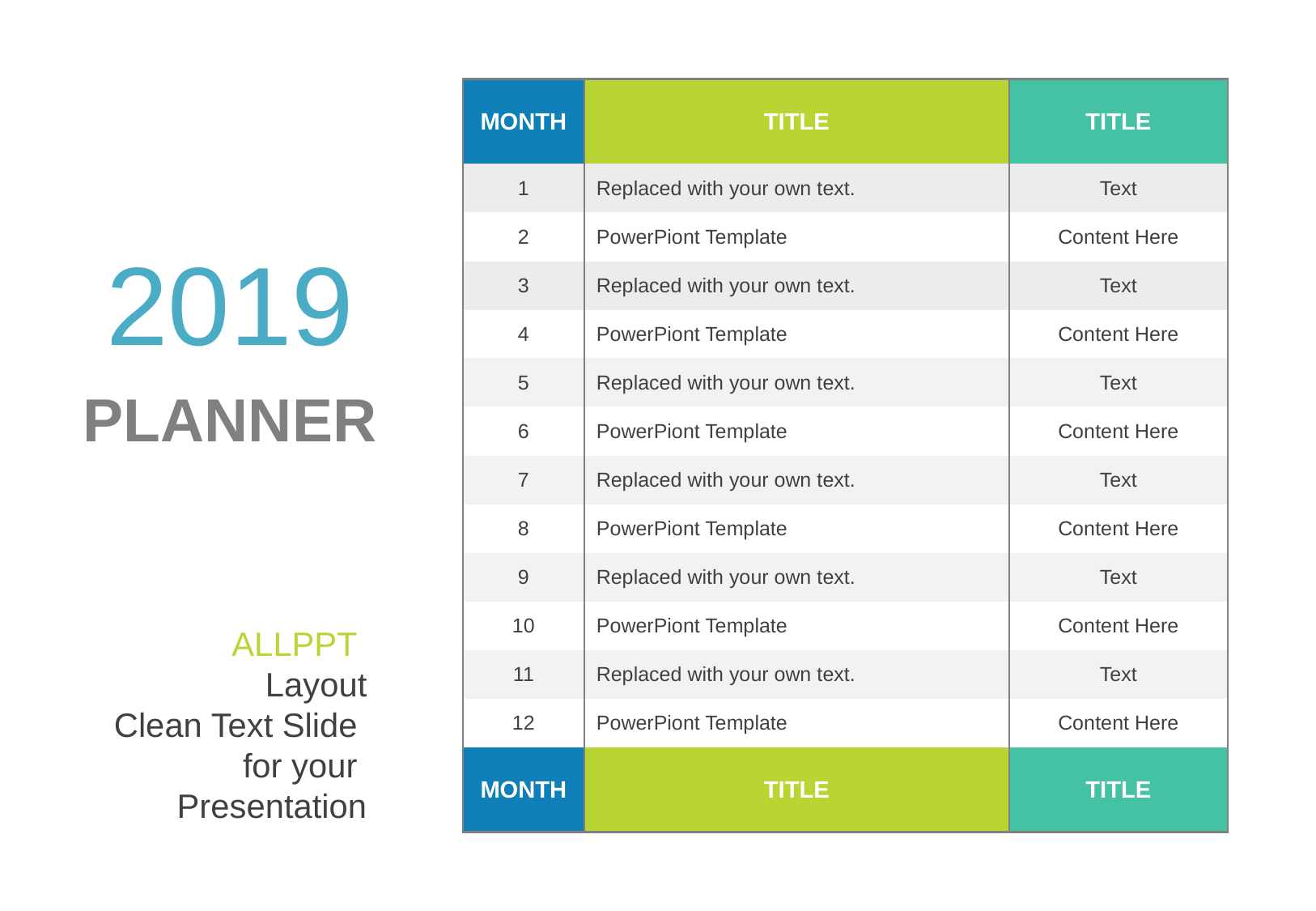

| MONTH | TITLE | TITLE |
| --- | --- | --- |
| 1 | Replaced with your own text. | Text |
| 2 | PowerPiont Template | Content Here |
| 3 | Replaced with your own text. | Text |
| 4 | PowerPiont Template | Content Here |
| 5 | Replaced with your own text. | Text |
| 6 | PowerPiont Template | Content Here |
| 7 | Replaced with your own text. | Text |
| 8 | PowerPiont Template | Content Here |
| 9 | Replaced with your own text. | Text |
| 10 | PowerPiont Template | Content Here |
| 11 | Replaced with your own text. | Text |
| 12 | PowerPiont Template | Content Here |
| MONTH | TITLE | TITLE |
2019
PLANNER
ALLPPT
Layout
Clean Text Slide
for your
Presentation